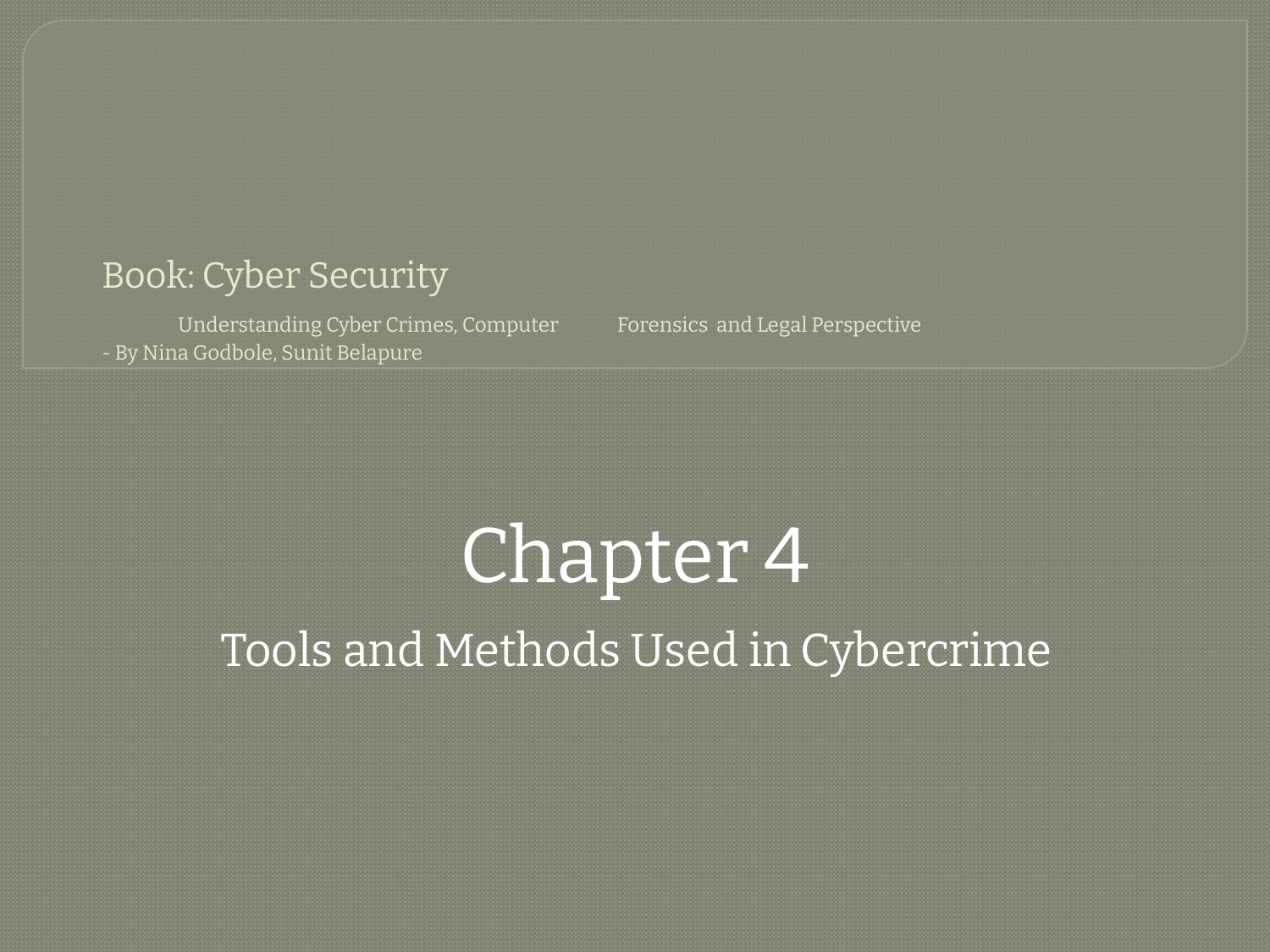

# Book: Cyber Security Understanding Cyber Crimes, Computer 		      Forensics  and Legal Perspective - By Nina Godbole, Sunit Belapure
Chapter 4
Tools and Methods Used in Cybercrime